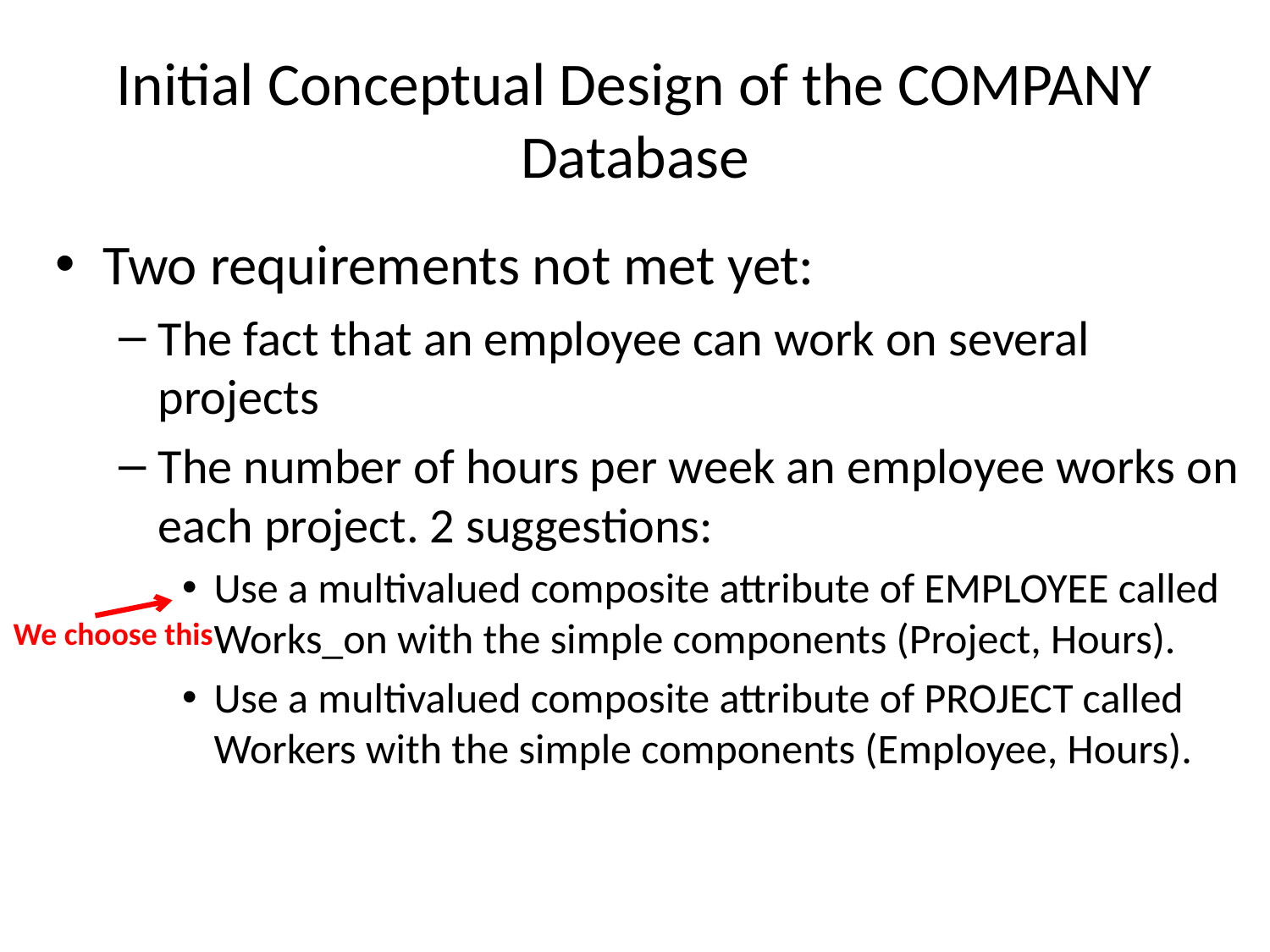

# Initial Conceptual Design of the COMPANY Database
Two requirements not met yet:
The fact that an employee can work on several projects
The number of hours per week an employee works on each project. 2 suggestions:
Use a multivalued composite attribute of EMPLOYEE called Works_on with the simple components (Project, Hours).
Use a multivalued composite attribute of PROJECT called Workers with the simple components (Employee, Hours).
We choose this